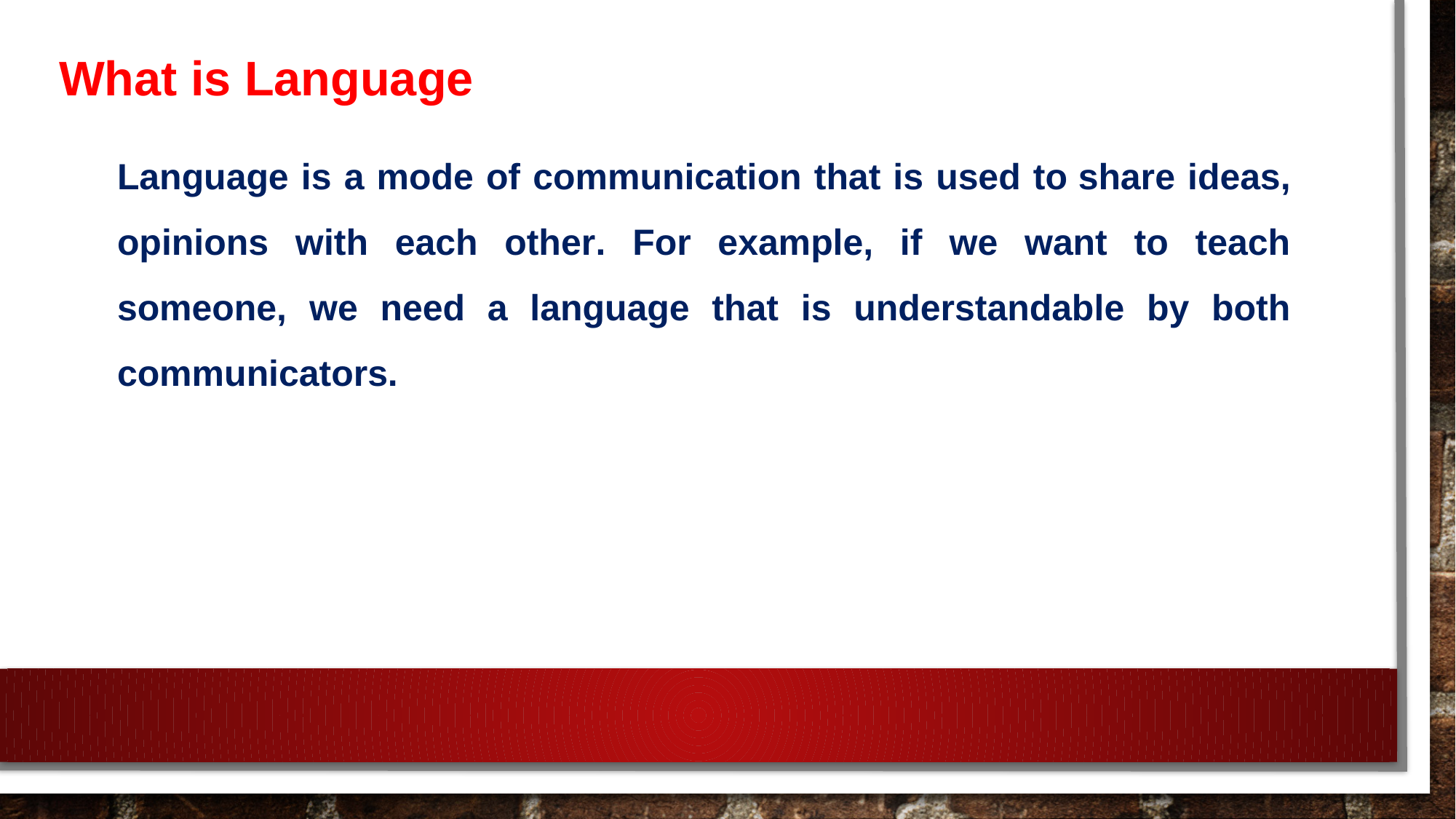

What is Language
Language is a mode of communication that is used to share ideas, opinions with each other. For example, if we want to teach someone, we need a language that is understandable by both communicators.